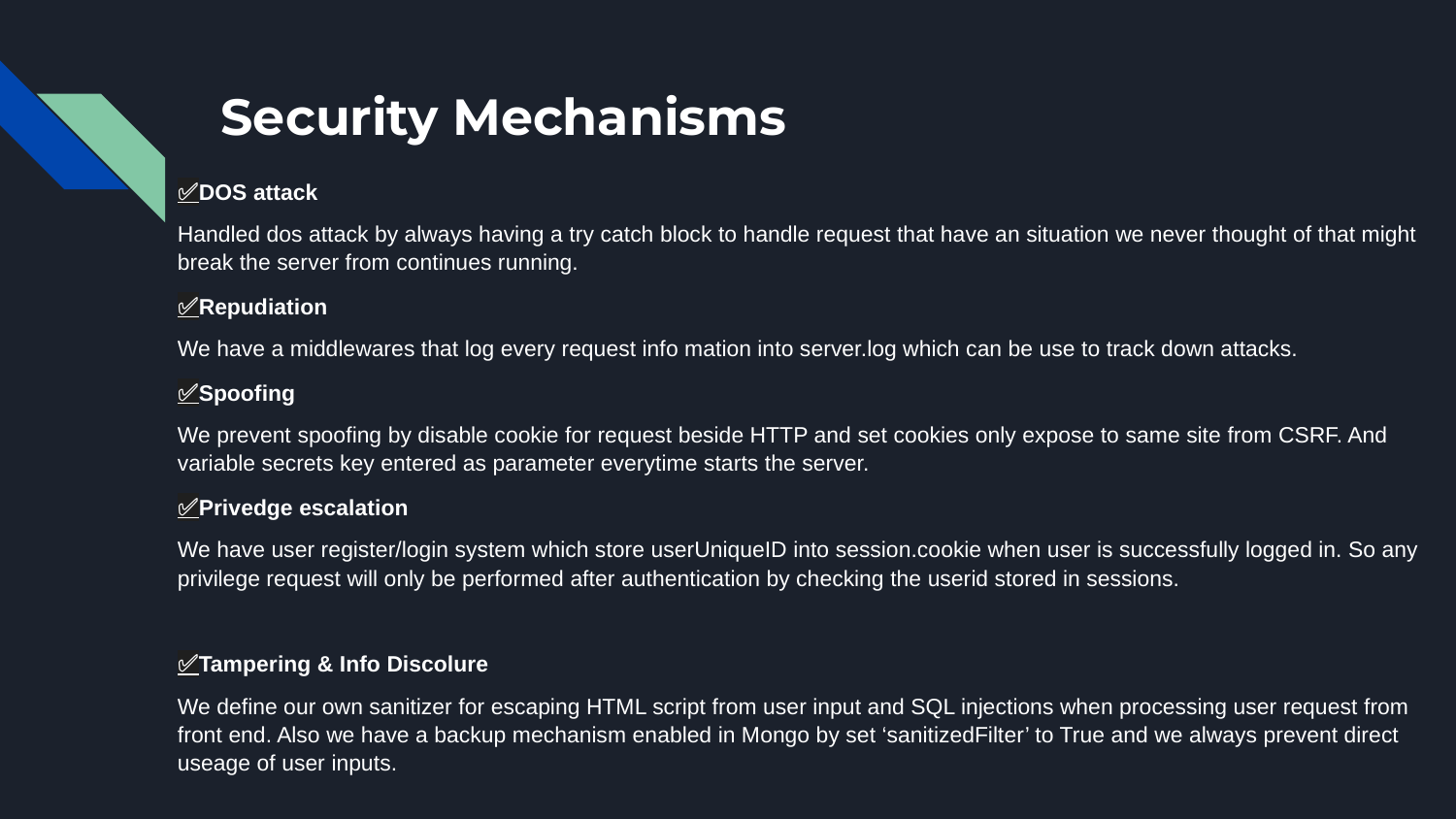

# Security Mechanisms

✅DOS attack
Handled dos attack by always having a try catch block to handle request that have an situation we never thought of that might break the server from continues running.
✅Repudiation
We have a middlewares that log every request info mation into server.log which can be use to track down attacks.
✅Spoofing
We prevent spoofing by disable cookie for request beside HTTP and set cookies only expose to same site from CSRF. And variable secrets key entered as parameter everytime starts the server.
✅Privedge escalation
We have user register/login system which store userUniqueID into session.cookie when user is successfully logged in. So any privilege request will only be performed after authentication by checking the userid stored in sessions.

✅Tampering & Info Discolure
We define our own sanitizer for escaping HTML script from user input and SQL injections when processing user request from front end. Also we have a backup mechanism enabled in Mongo by set ‘sanitizedFilter’ to True and we always prevent direct useage of user inputs.